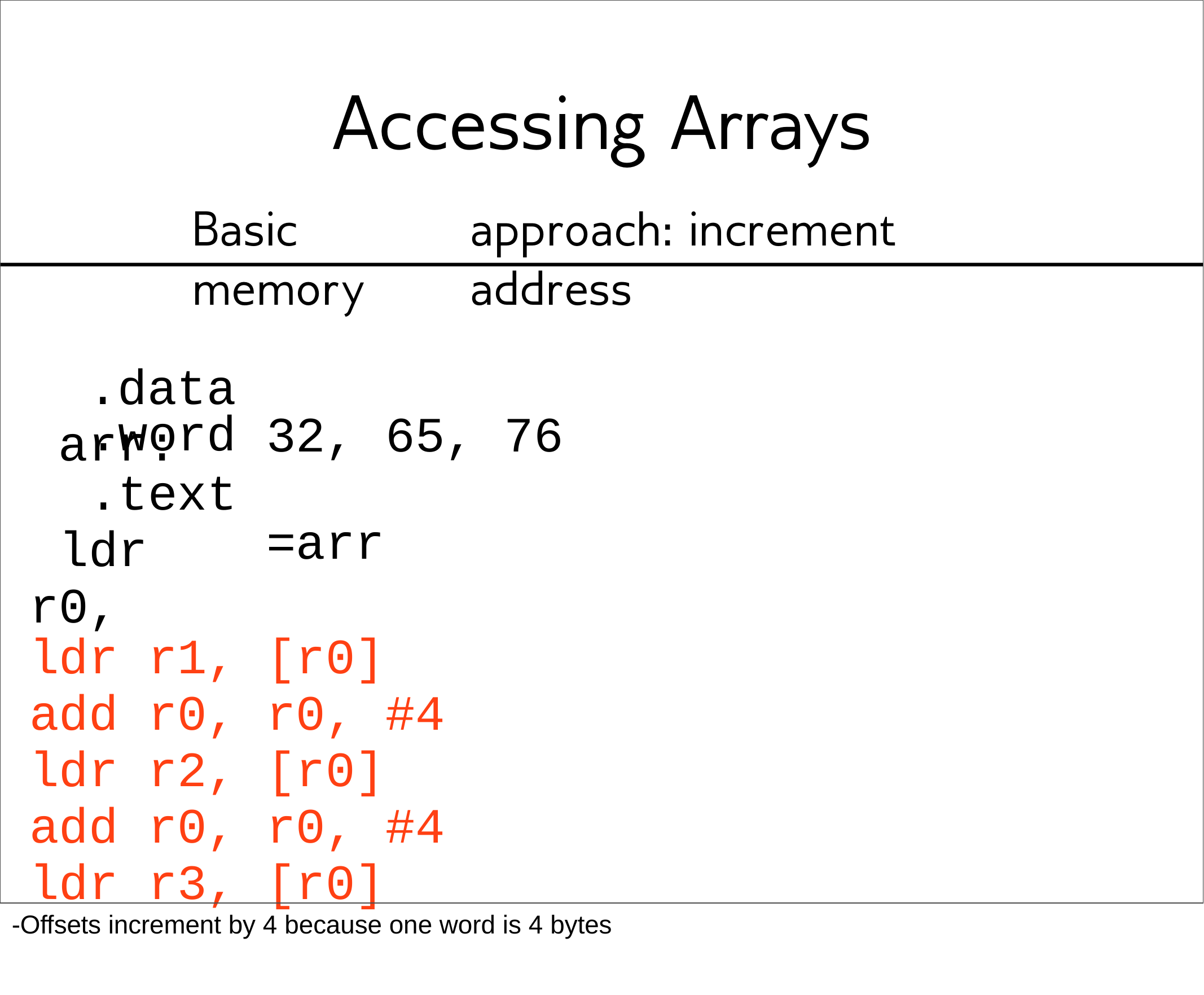

# Accessing Arrays
Basic	approach: increment memory	address
.data  arr:

| .word .text ldr r0, | 32, =arr | 65, 76 |
| --- | --- | --- |
| ldr r1, | [r0] |  |
| add r0, | r0, | #4 |
| ldr r2, | [r0] |  |
| add r0, | r0, | #4 |
| ldr r3, | [r0] |  |
-Offsets increment by 4 because one word is 4 bytes